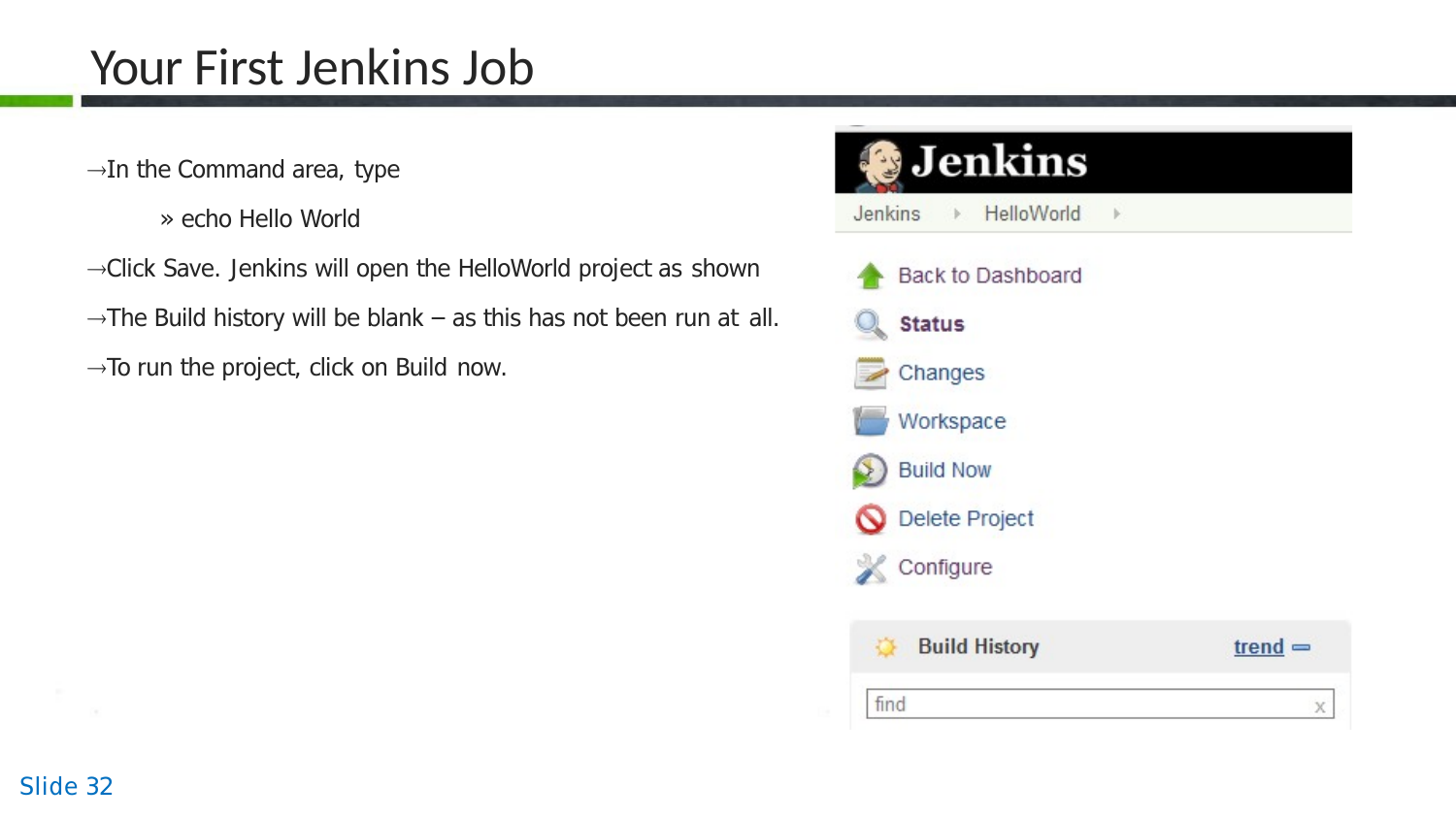

# Your First Jenkins Job

→In the Command area, type
» echo Hello World
→Click Save. Jenkins will open the HelloWorld project as shown
→The Build history will be blank – as this has not been run at all.
→To run the project, click on Build now.

Slide 32